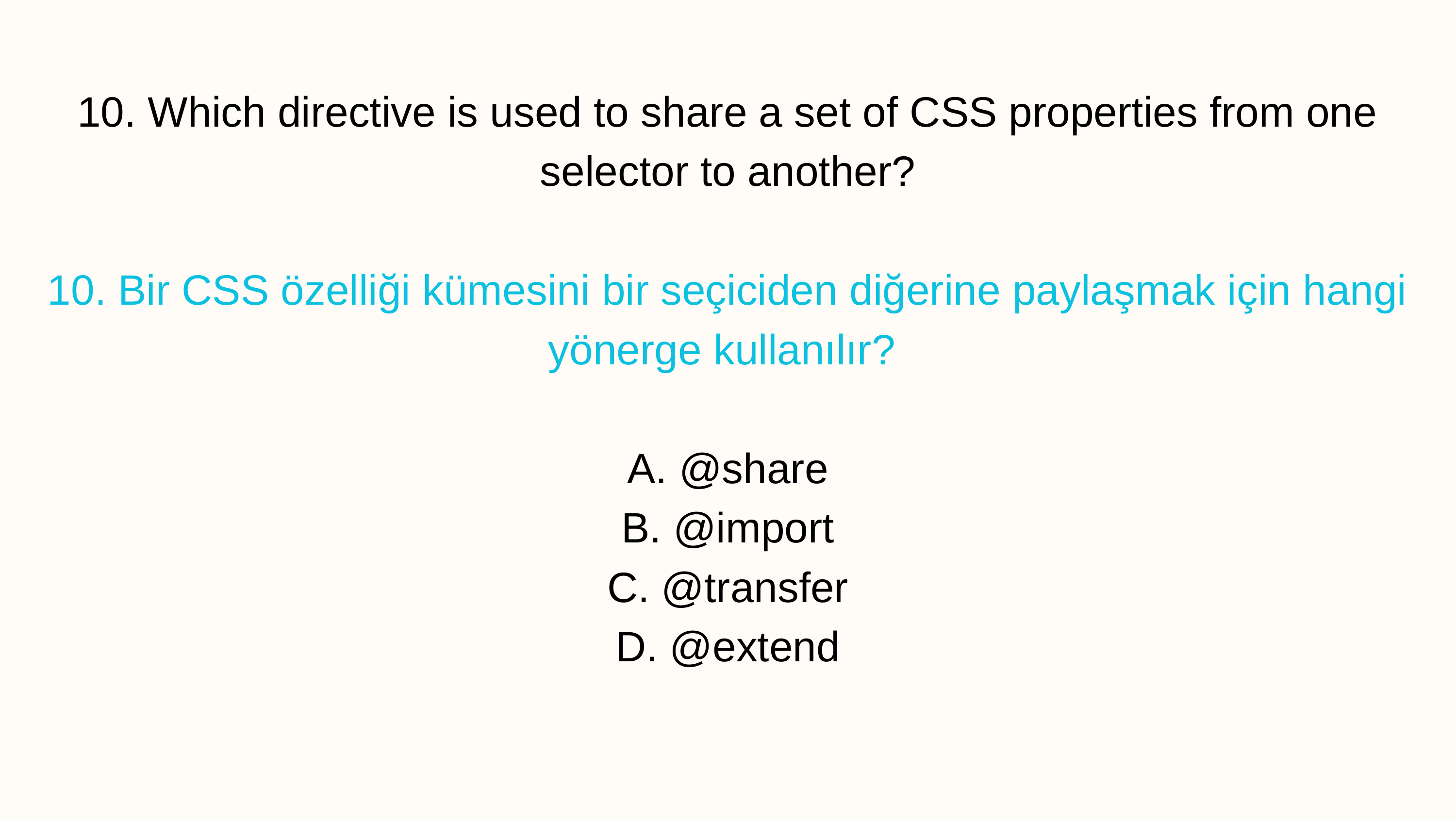

10. Which directive is used to share a set of CSS properties from one selector to another?

10. Bir CSS özelliği kümesini bir seçiciden diğerine paylaşmak için hangi yönerge kullanılır?

A. @share
B. @import
C. @transfer
D. @extend